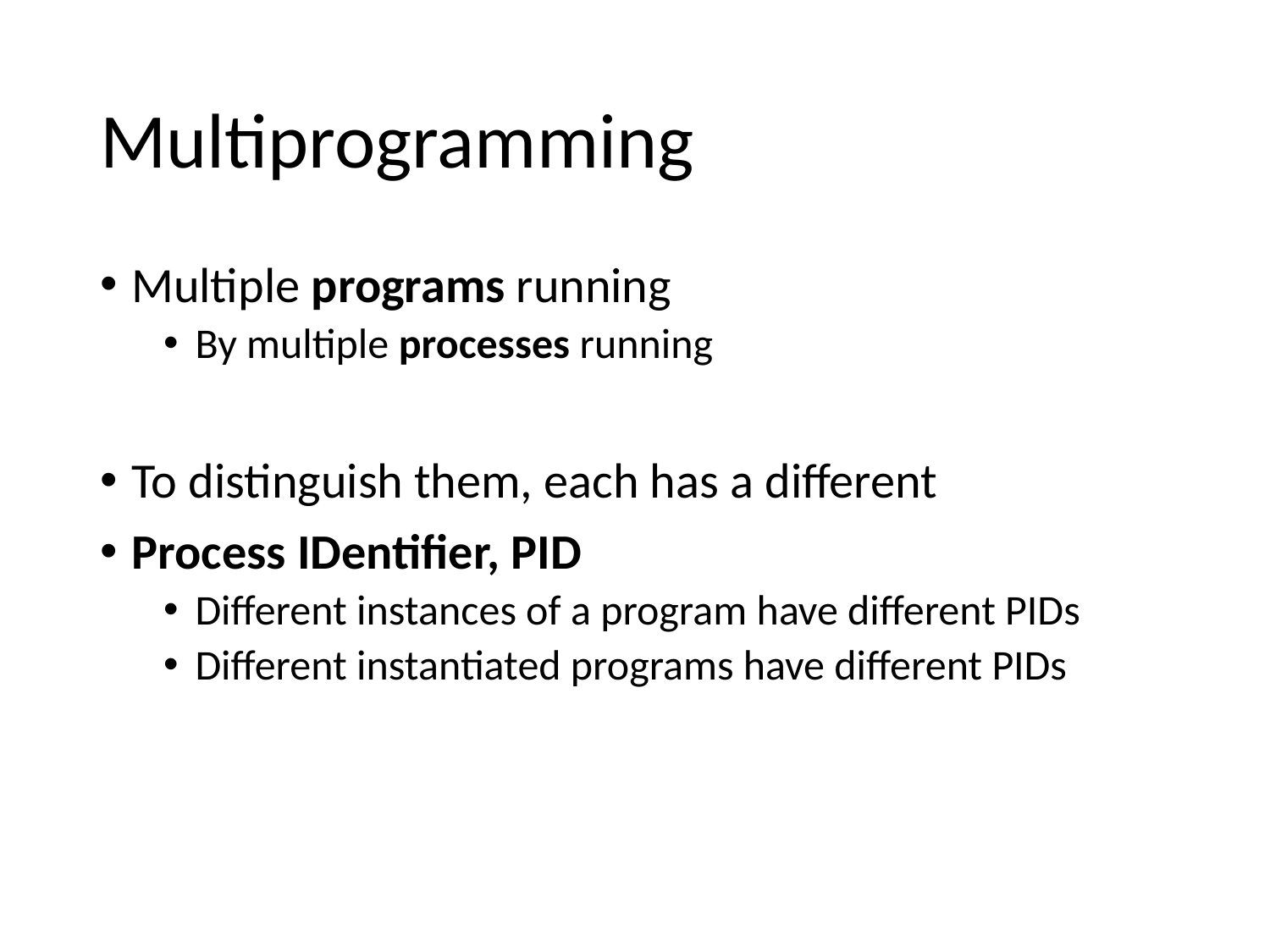

# Multiprogramming
Multiple programs running
By multiple processes running

To distinguish them, each has a different
Process IDentifier, PID
Different instances of a program have different PIDs
Different instantiated programs have different PIDs